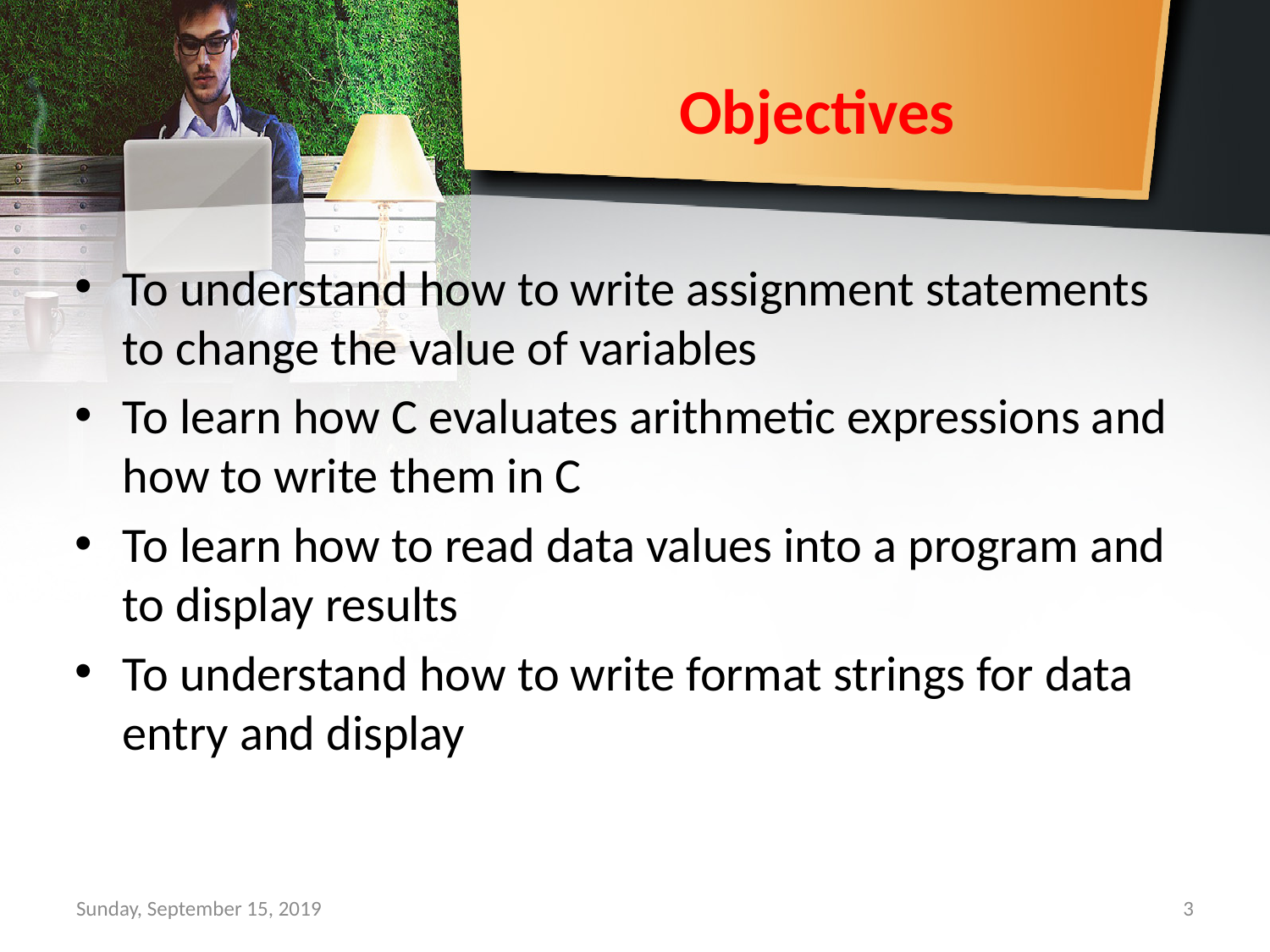

# Objectives
To understand how to write assignment statements to change the value of variables
To learn how C evaluates arithmetic expressions and how to write them in C
To learn how to read data values into a program and to display results
To understand how to write format strings for data entry and display
Sunday, September 15, 2019
3